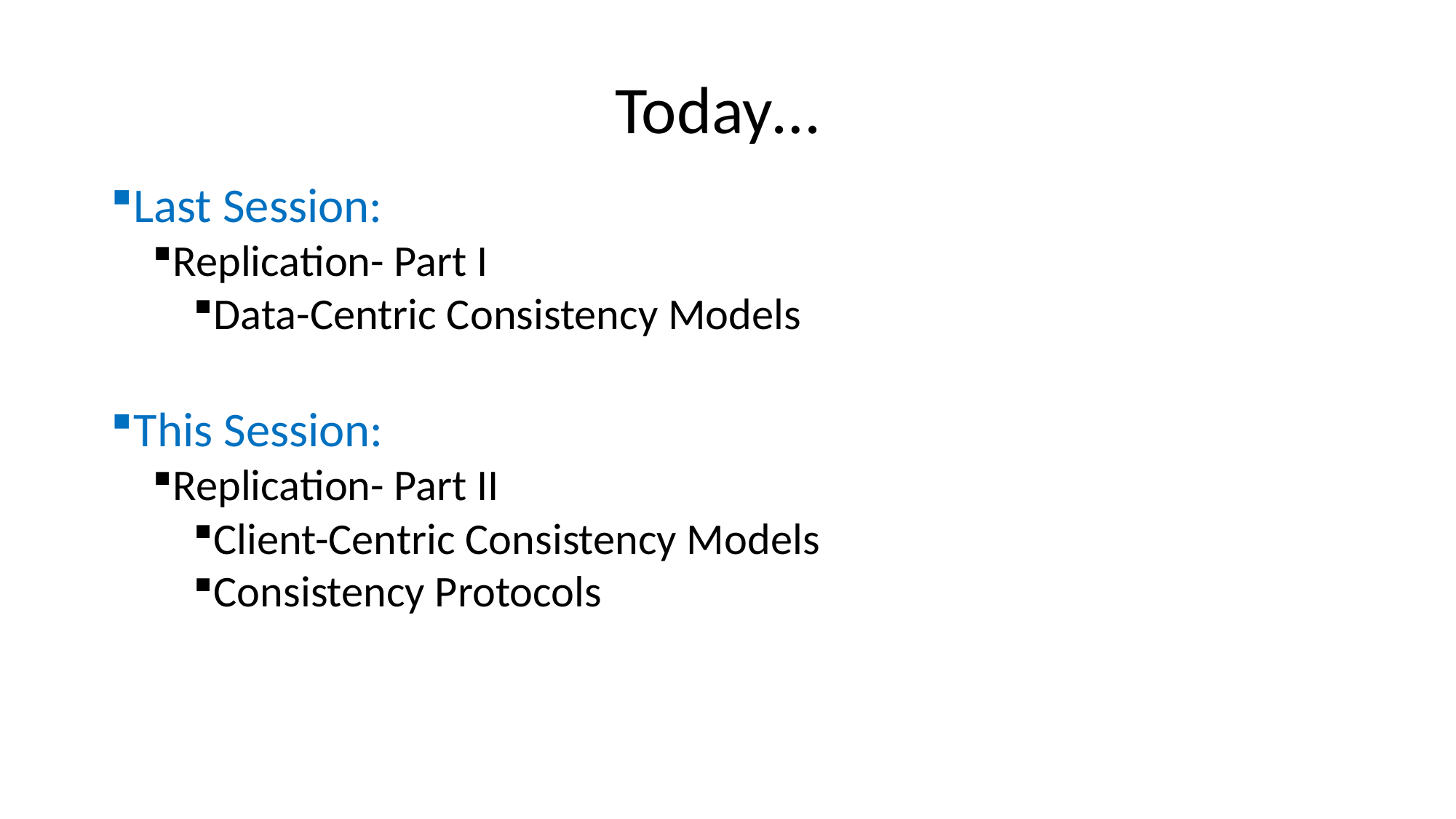

# Today…
Last Session:
Replication- Part I
Data-Centric Consistency Models

This Session:
Replication- Part II
Client-Centric Consistency Models
Consistency Protocols